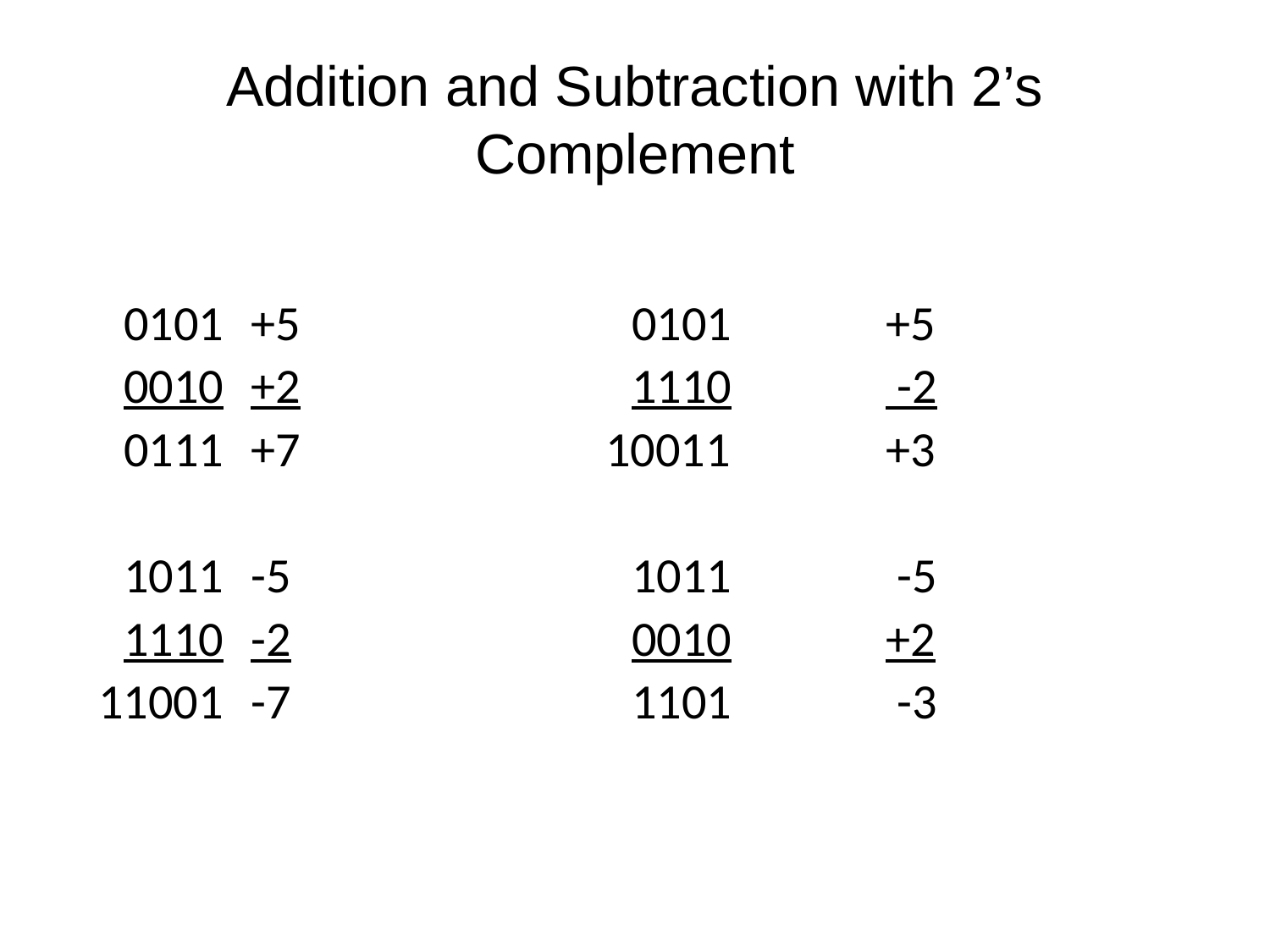

# Addition and Subtraction with 2’s Complement

	0101	+5			0101		+5
	0010	+2			1110		 -2
	0111	+7		         10011		+3

	1011	-5			1011		 -5
	1110	-2			0010		+2
  11001	-7			1101		 -3